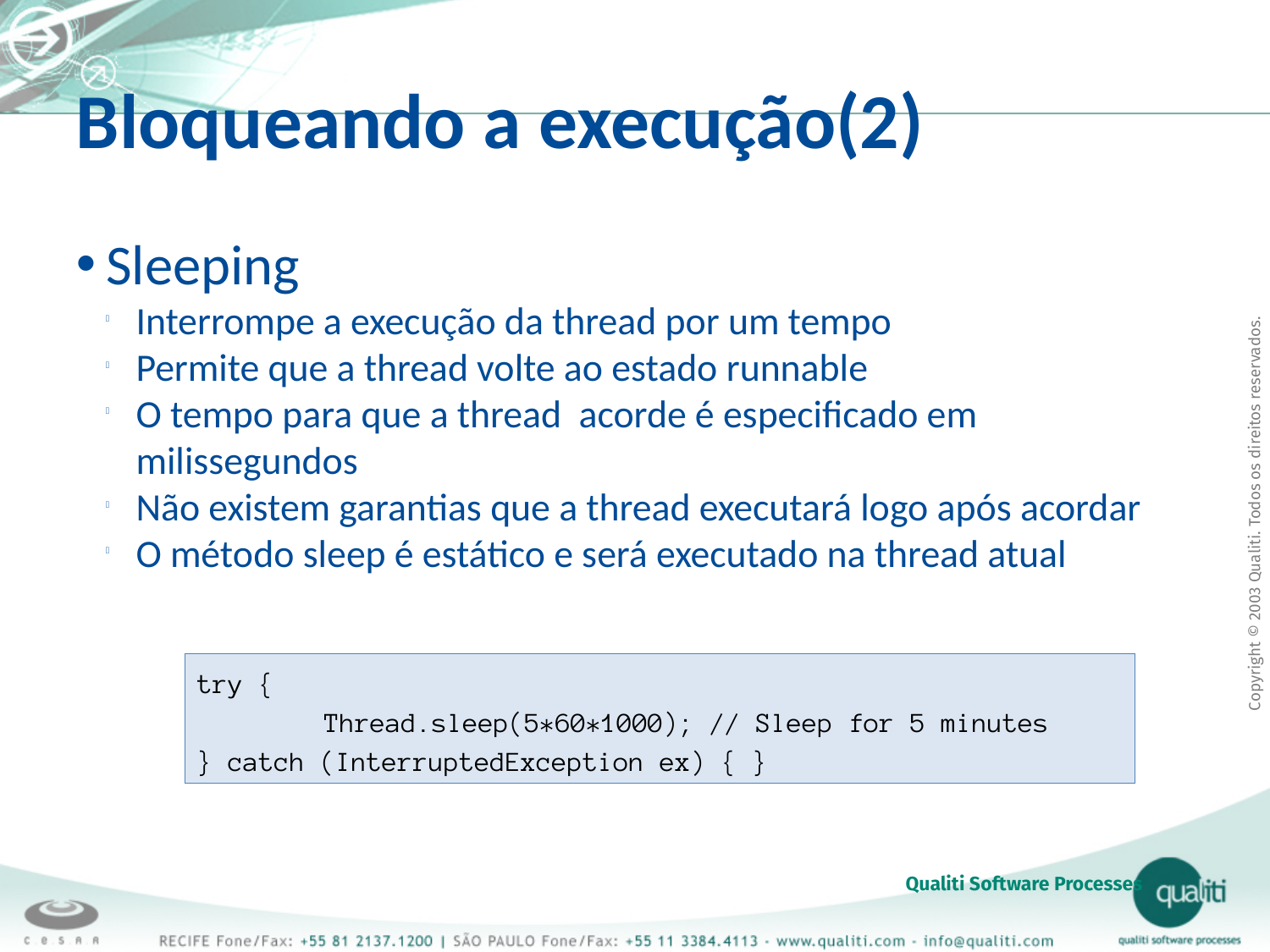

Bloqueando a execução(2)
Sleeping
Interrompe a execução da thread por um tempo
Permite que a thread volte ao estado runnable
O tempo para que a thread  acorde é especificado em milissegundos
Não existem garantias que a thread executará logo após acordar
O método sleep é estático e será executado na thread atual
try {
	Thread.sleep(5*60*1000); // Sleep for 5 minutes
} catch (InterruptedException ex) { }